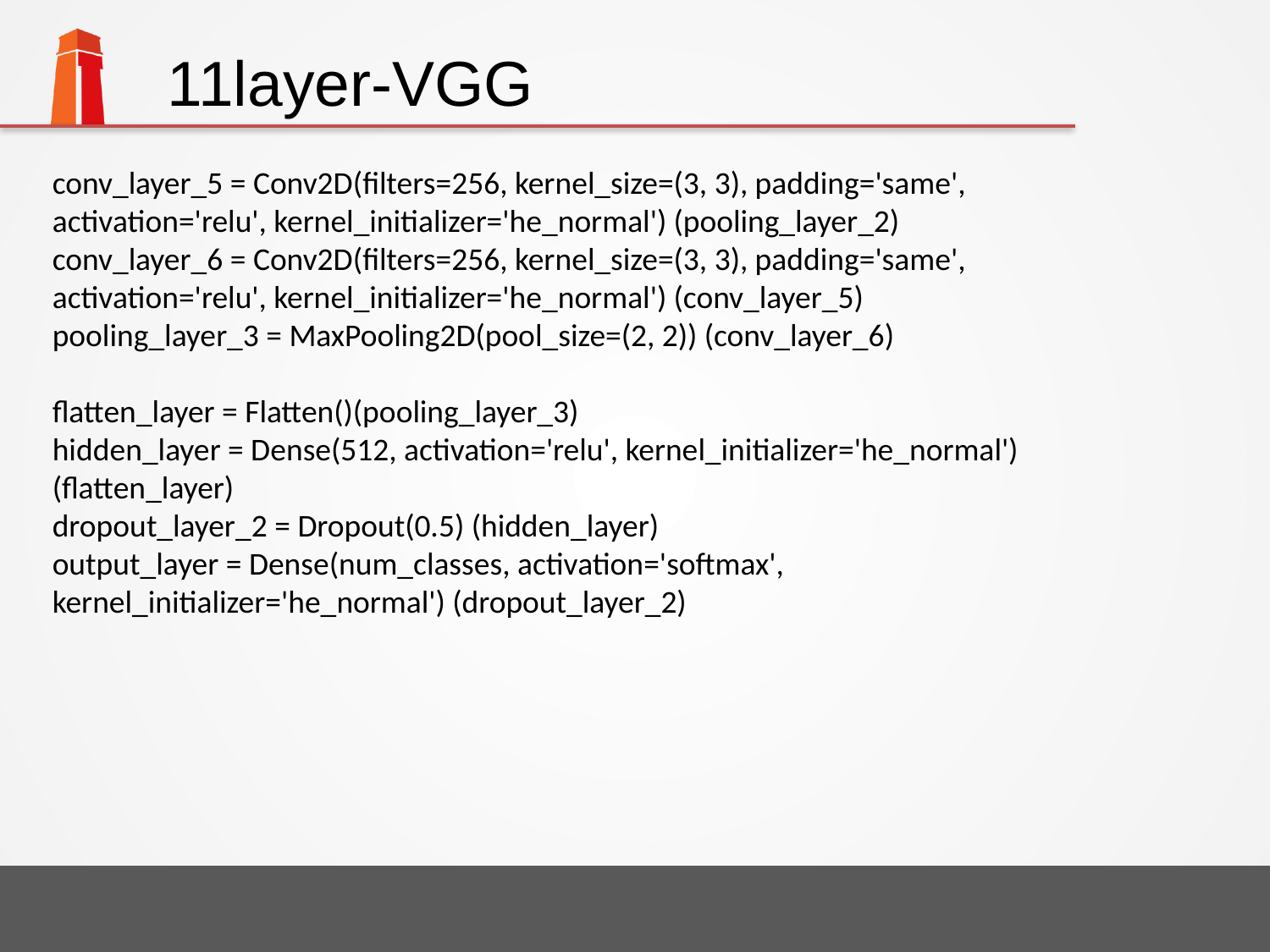

# 11layer-VGG
conv_layer_5 = Conv2D(filters=256, kernel_size=(3, 3), padding='same', activation='relu', kernel_initializer='he_normal') (pooling_layer_2)
conv_layer_6 = Conv2D(filters=256, kernel_size=(3, 3), padding='same', activation='relu', kernel_initializer='he_normal') (conv_layer_5)
pooling_layer_3 = MaxPooling2D(pool_size=(2, 2)) (conv_layer_6)

flatten_layer = Flatten()(pooling_layer_3)
hidden_layer = Dense(512, activation='relu', kernel_initializer='he_normal') (flatten_layer)
dropout_layer_2 = Dropout(0.5) (hidden_layer)
output_layer = Dense(num_classes, activation='softmax', kernel_initializer='he_normal') (dropout_layer_2)